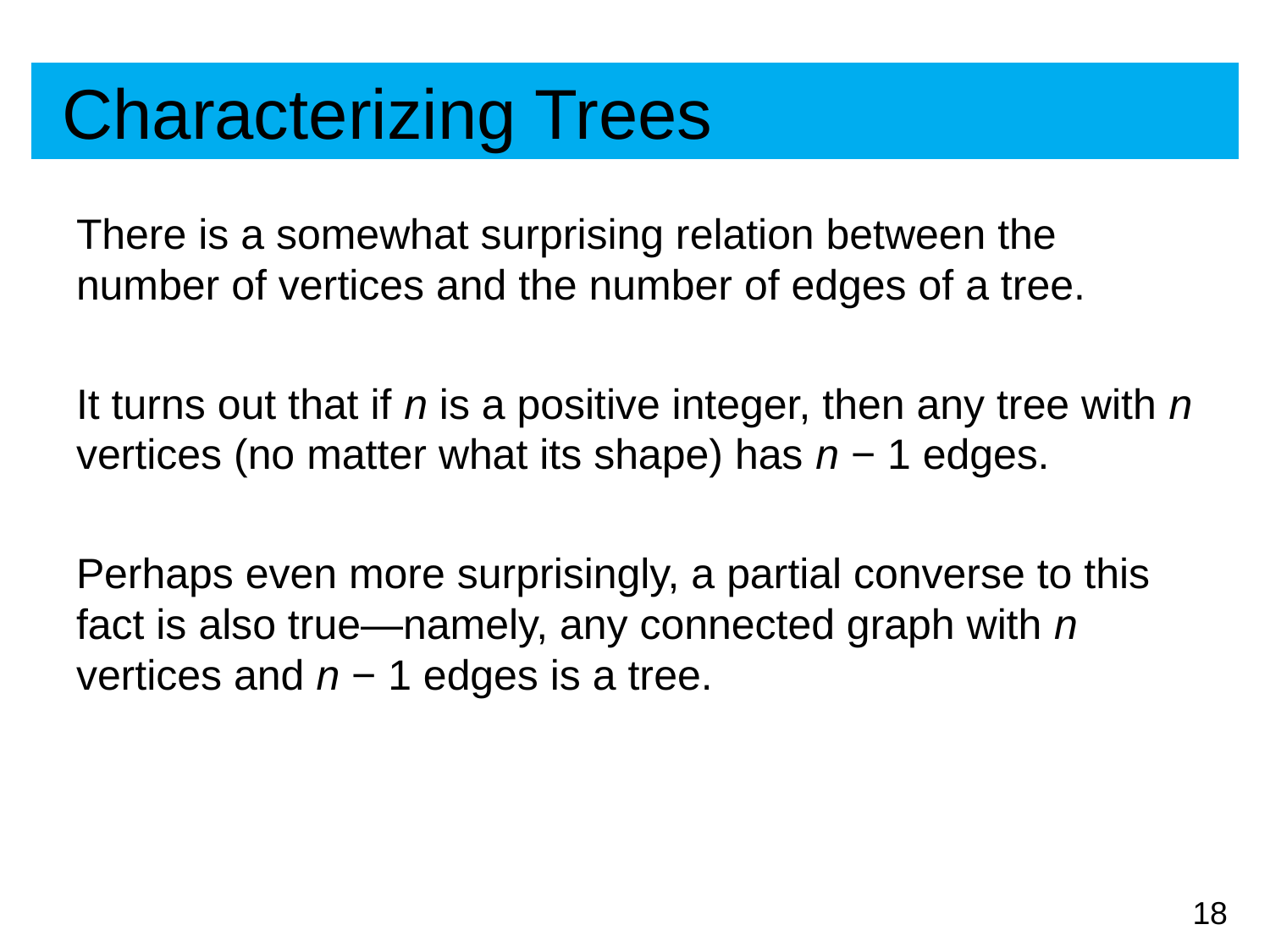

# Characterizing Trees
There is a somewhat surprising relation between the number of vertices and the number of edges of a tree.

It turns out that if n is a positive integer, then any tree with n vertices (no matter what its shape) has n − 1 edges.

Perhaps even more surprisingly, a partial converse to this fact is also true—namely, any connected graph with n vertices and n − 1 edges is a tree.